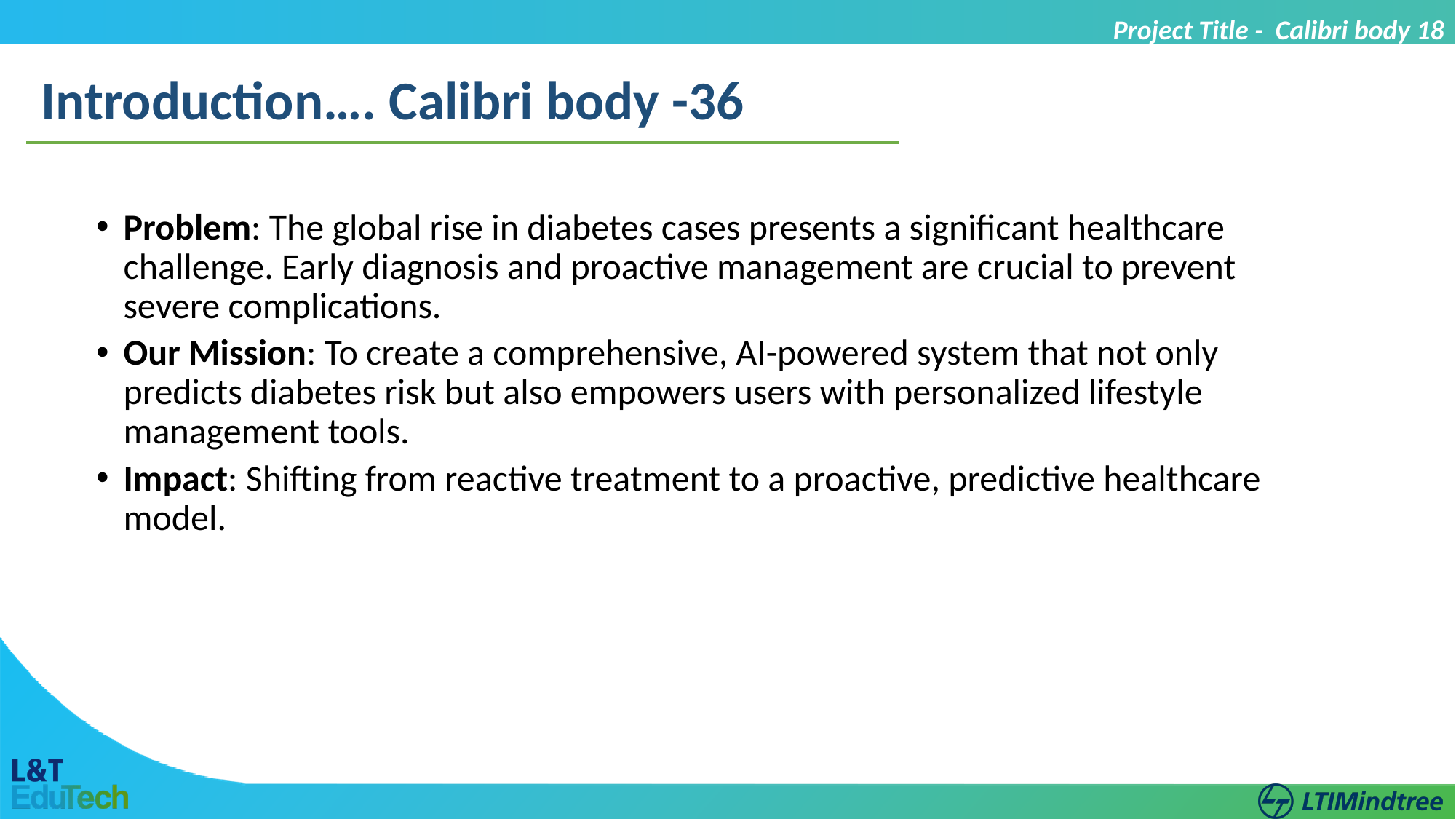

Project Title -  Calibri body 18

Introduction…. Calibri body -36

Problem: The global rise in diabetes cases presents a significant healthcare challenge. Early diagnosis and proactive management are crucial to prevent severe complications.
Our Mission: To create a comprehensive, AI-powered system that not only predicts diabetes risk but also empowers users with personalized lifestyle management tools.
Impact: Shifting from reactive treatment to a proactive, predictive healthcare model.